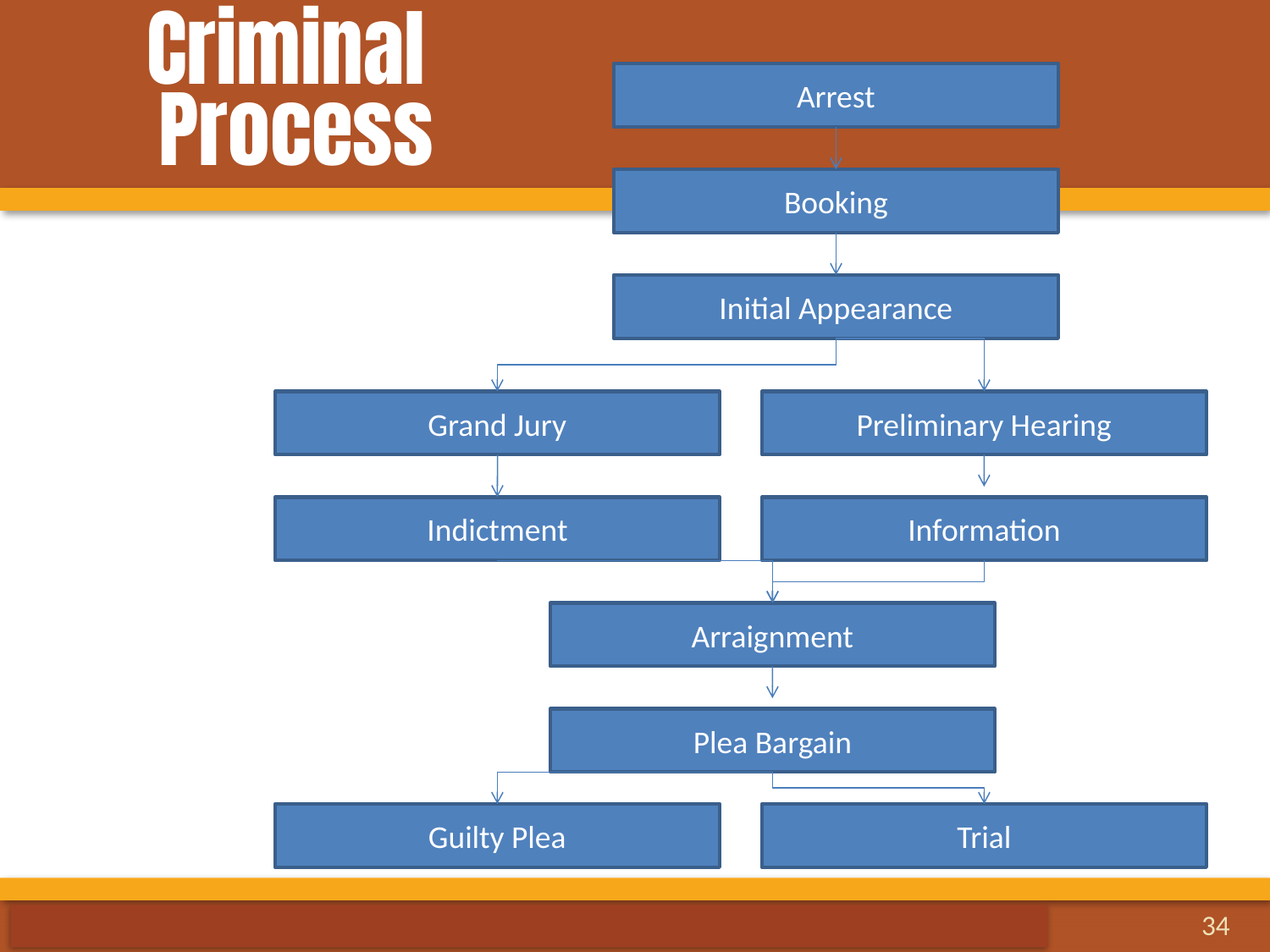

# Criminal Process
Arrest
Booking
Initial Appearance
Grand Jury
Preliminary Hearing
Indictment
Information
Arraignment
Plea Bargain
Guilty Plea
Trial
34